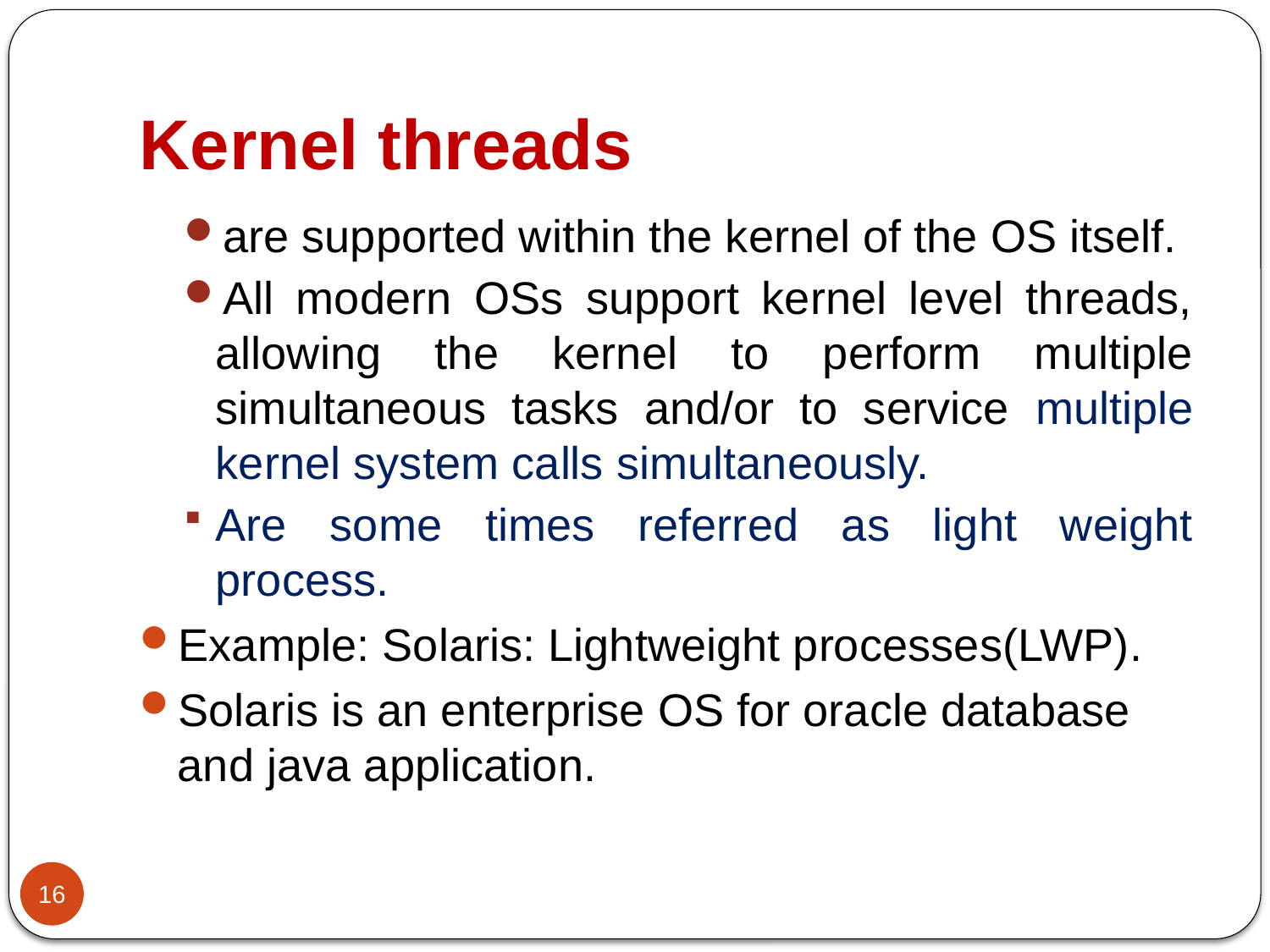

# Kernel threads
are supported within the kernel of the OS itself.
All modern OSs support kernel level threads, allowing the kernel to perform multiple simultaneous tasks and/or to service multiple kernel system calls simultaneously.
Are some times referred as light weight process.
Example: Solaris: Lightweight processes(LWP).
Solaris is an enterprise OS for oracle database and java application.

16